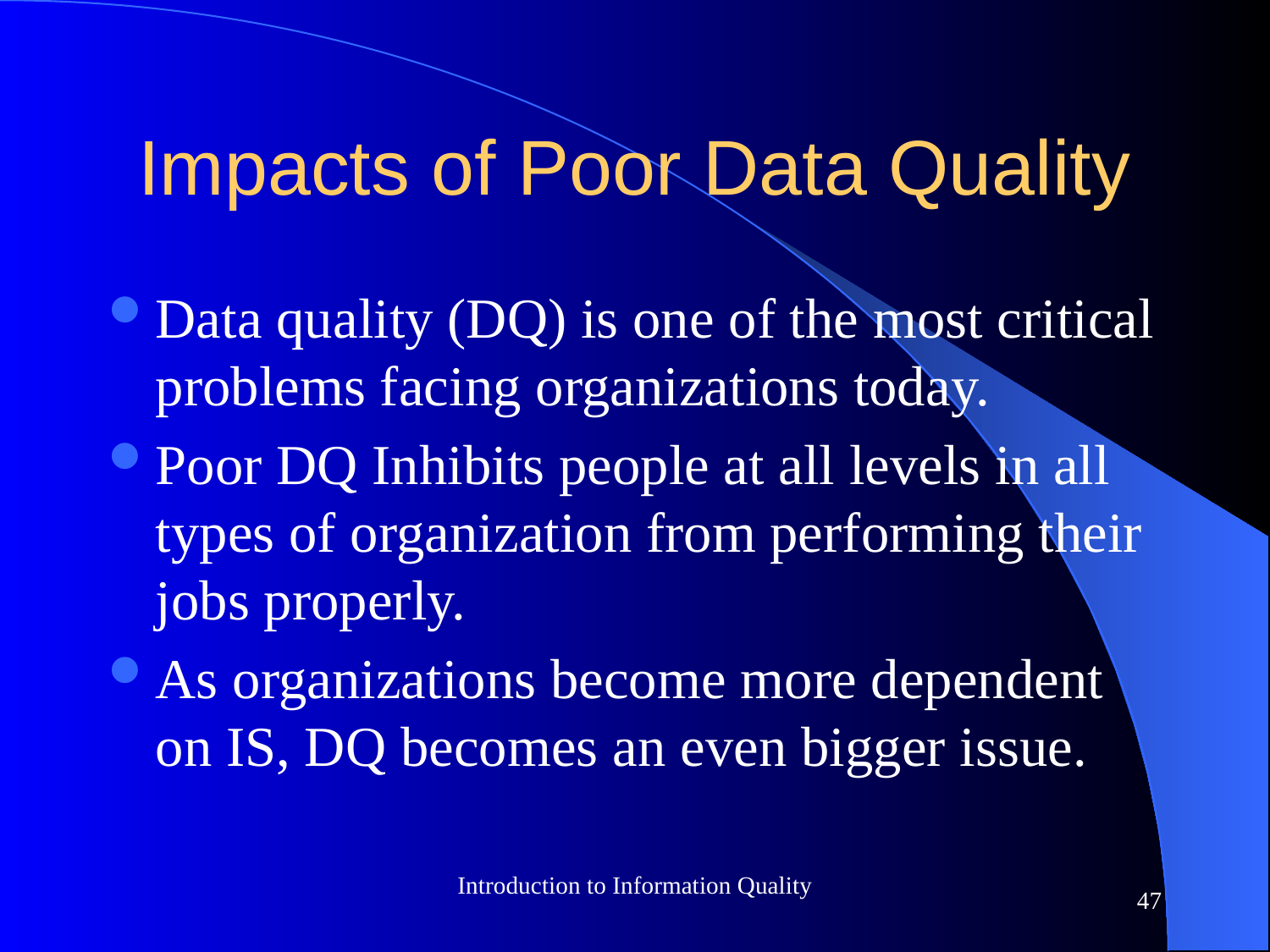

# Impacts of Poor Data Quality
Data quality (DQ) is one of the most critical problems facing organizations today.
Poor DQ Inhibits people at all levels in all types of organization from performing their jobs properly.
As organizations become more dependent on IS, DQ becomes an even bigger issue.
Introduction to Information Quality

47